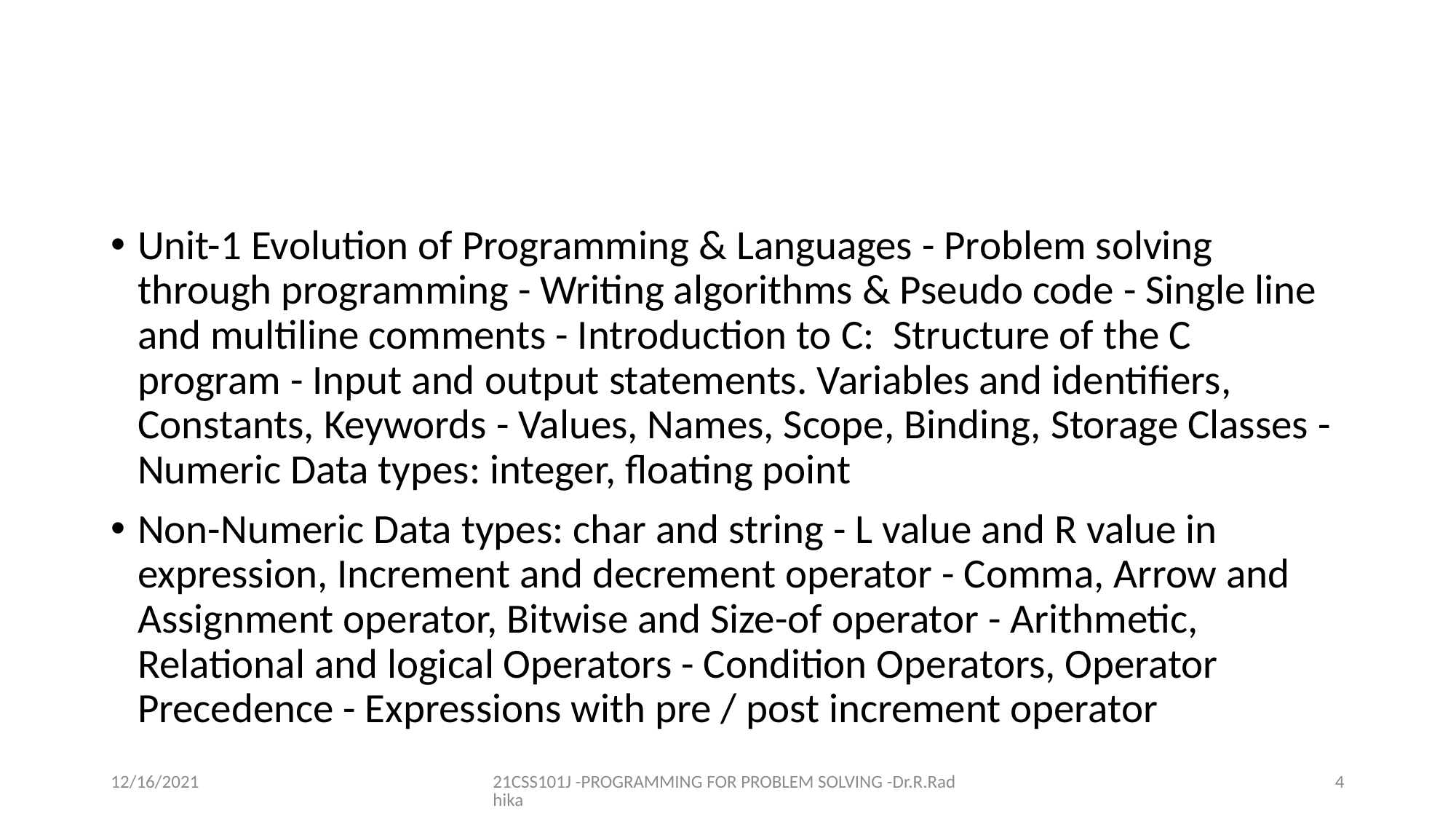

Unit-1 Evolution of Programming & Languages - Problem solving through programming - Writing algorithms & Pseudo code - Single line and multiline comments - Introduction to C:  Structure of the C program - Input and output statements. Variables and identifiers, Constants, Keywords - Values, Names, Scope, Binding, Storage Classes - Numeric Data types: integer, floating point
Non-Numeric Data types: char and string - L value and R value in expression, Increment and decrement operator - Comma, Arrow and Assignment operator, Bitwise and Size-of operator - Arithmetic, Relational and logical Operators - Condition Operators, Operator Precedence - Expressions with pre / post increment operator
12/16/2021
21CSS101J -PROGRAMMING FOR PROBLEM SOLVING -Dr.R.Radhika
4